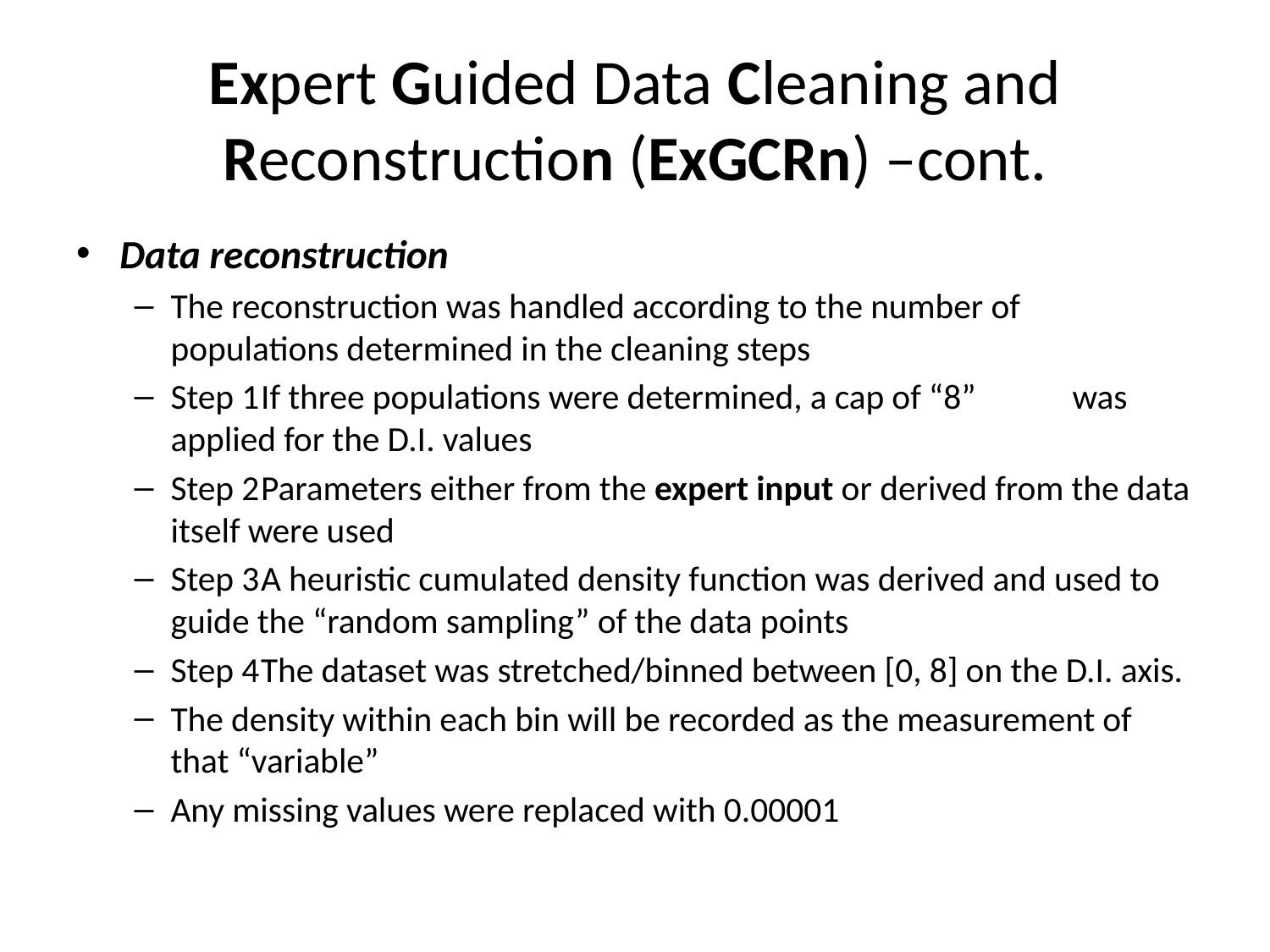

# Expert Guided Data Cleaning and Reconstruction (ExGCRn) –cont.
Data reconstruction
The reconstruction was handled according to the number of populations determined in the cleaning steps
Step 1	If three populations were determined, a cap of “8” 	was applied for the D.I. values
Step 2	Parameters either from the expert input or derived from the data itself were used
Step 3	A heuristic cumulated density function was derived and used to guide the “random sampling” of the data points
Step 4	The dataset was stretched/binned between [0, 8] on the D.I. axis.
The density within each bin will be recorded as the measurement of that “variable”
Any missing values were replaced with 0.00001